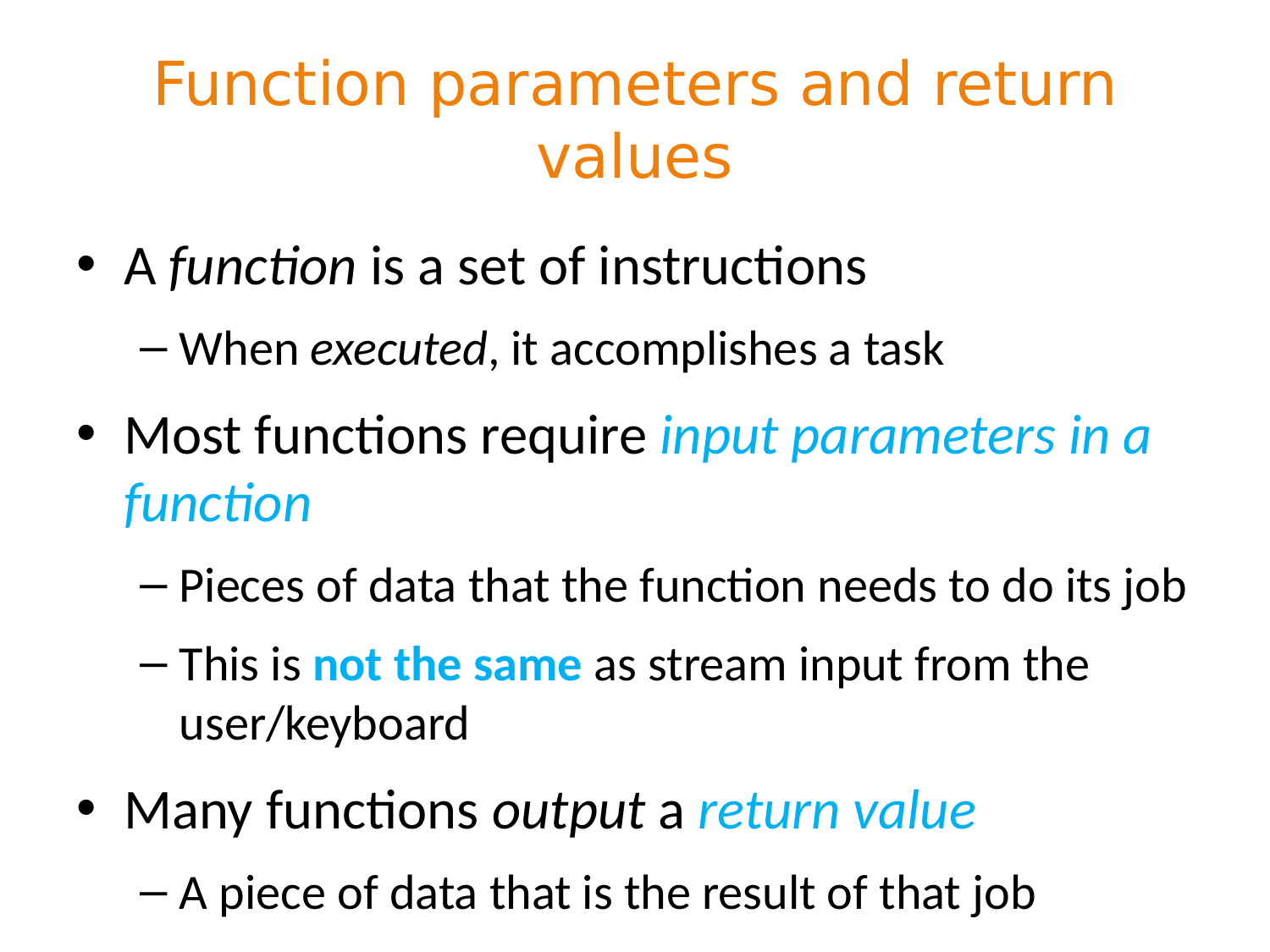

# Function parameters and return values
A function is a set of instructions
When executed, it accomplishes a task
Most functions require input parameters in a function
Pieces of data that the function needs to do its job
This is not the same as stream input from the user/keyboard
Many functions output a return value
A piece of data that is the result of that job
This is not the same as print out to the screen